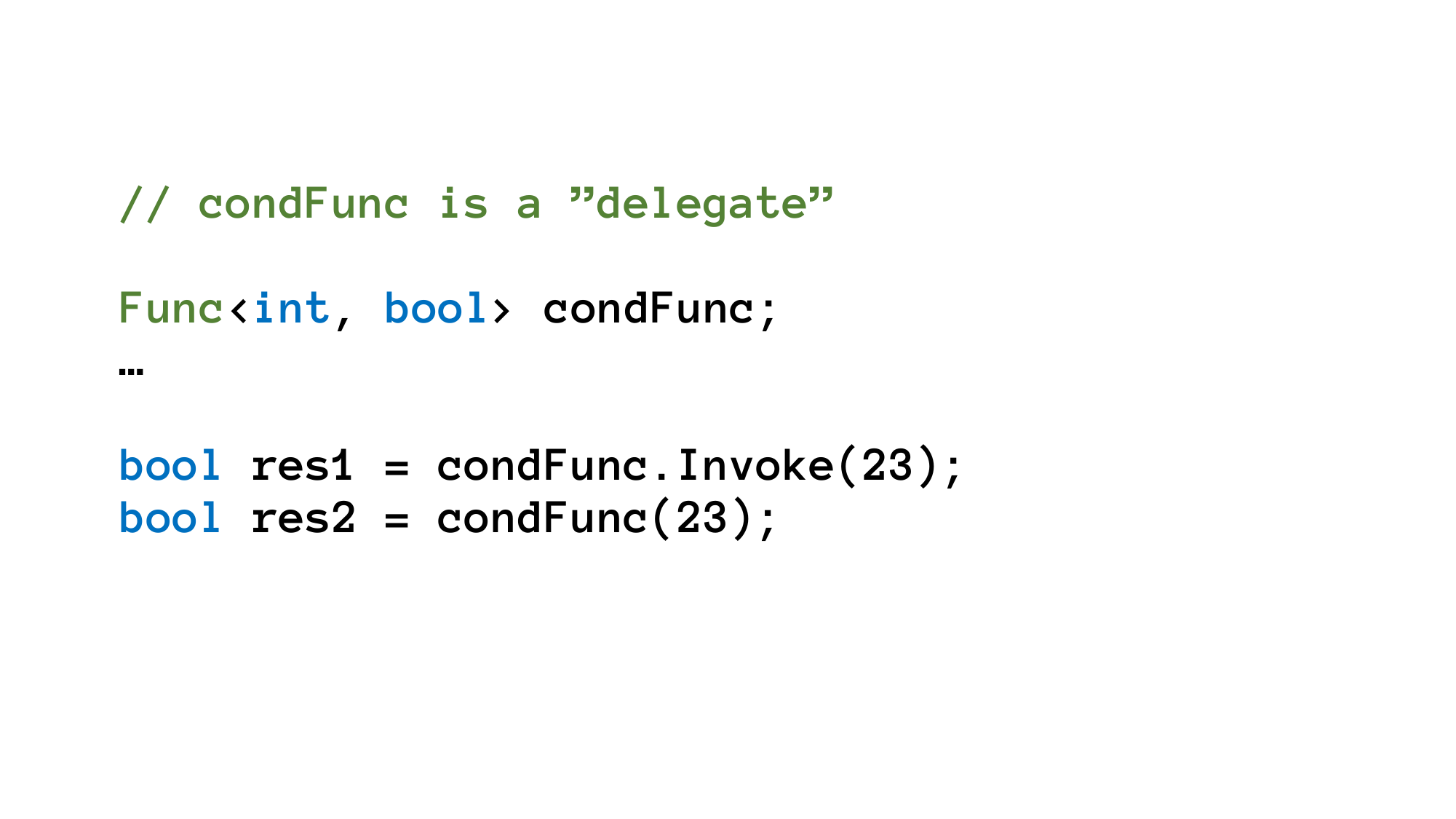

// condFunc is a ”delegate”

Func<int, bool> condFunc;
…

bool res1 = condFunc.Invoke(23);
bool res2 = condFunc(23);